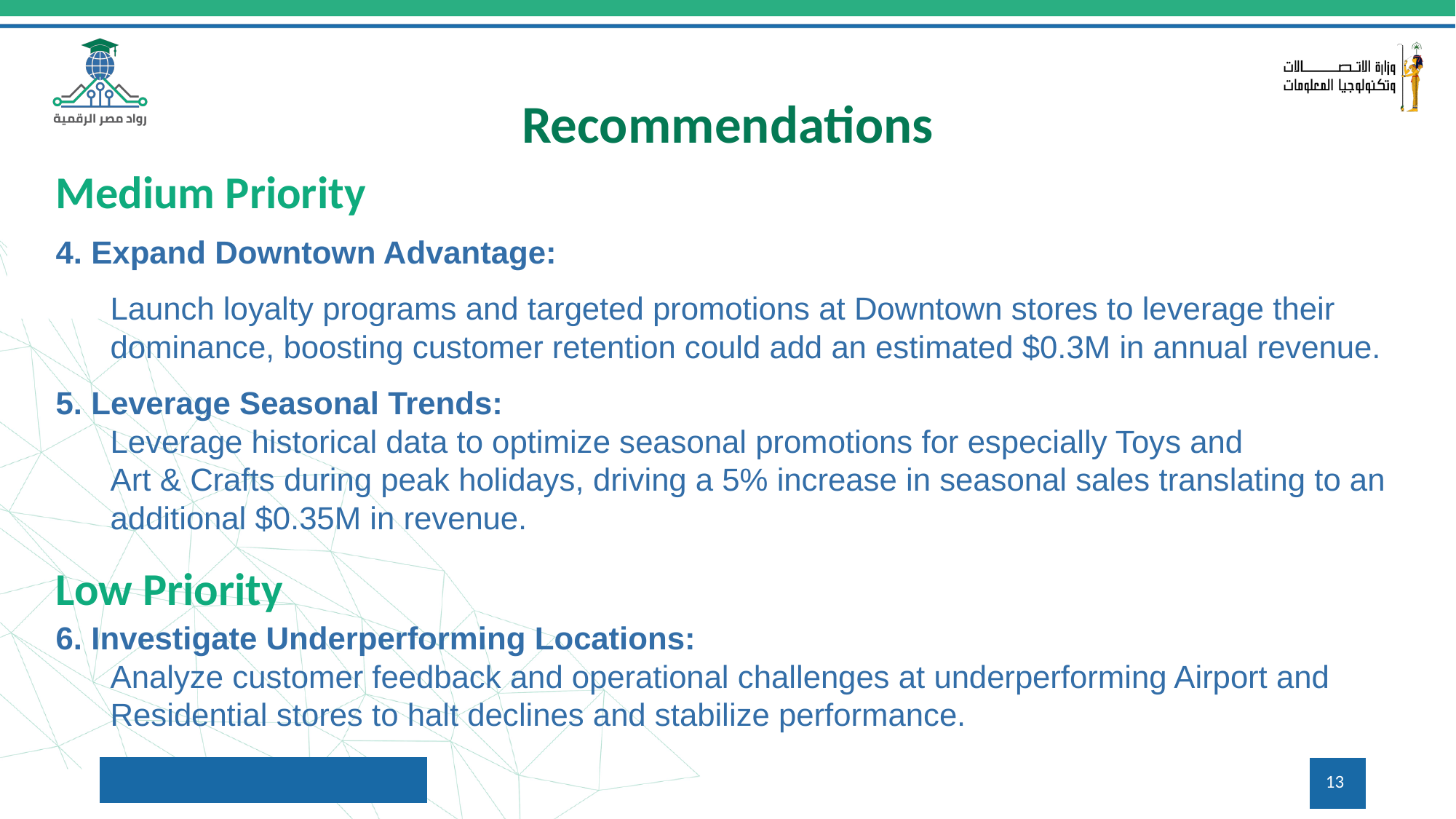

Recommendations
Medium Priority
4. Expand Downtown Advantage:
Launch loyalty programs and targeted promotions at Downtown stores to leverage their dominance, boosting customer retention could add an estimated $0.3M in annual revenue.
5. Leverage Seasonal Trends:
Leverage historical data to optimize seasonal promotions for especially Toys and
Art & Crafts during peak holidays, driving a 5% increase in seasonal sales translating to an additional $0.35M in revenue.
Low Priority
6. Investigate Underperforming Locations:
Analyze customer feedback and operational challenges at underperforming Airport and Residential stores to halt declines and stabilize performance.
13